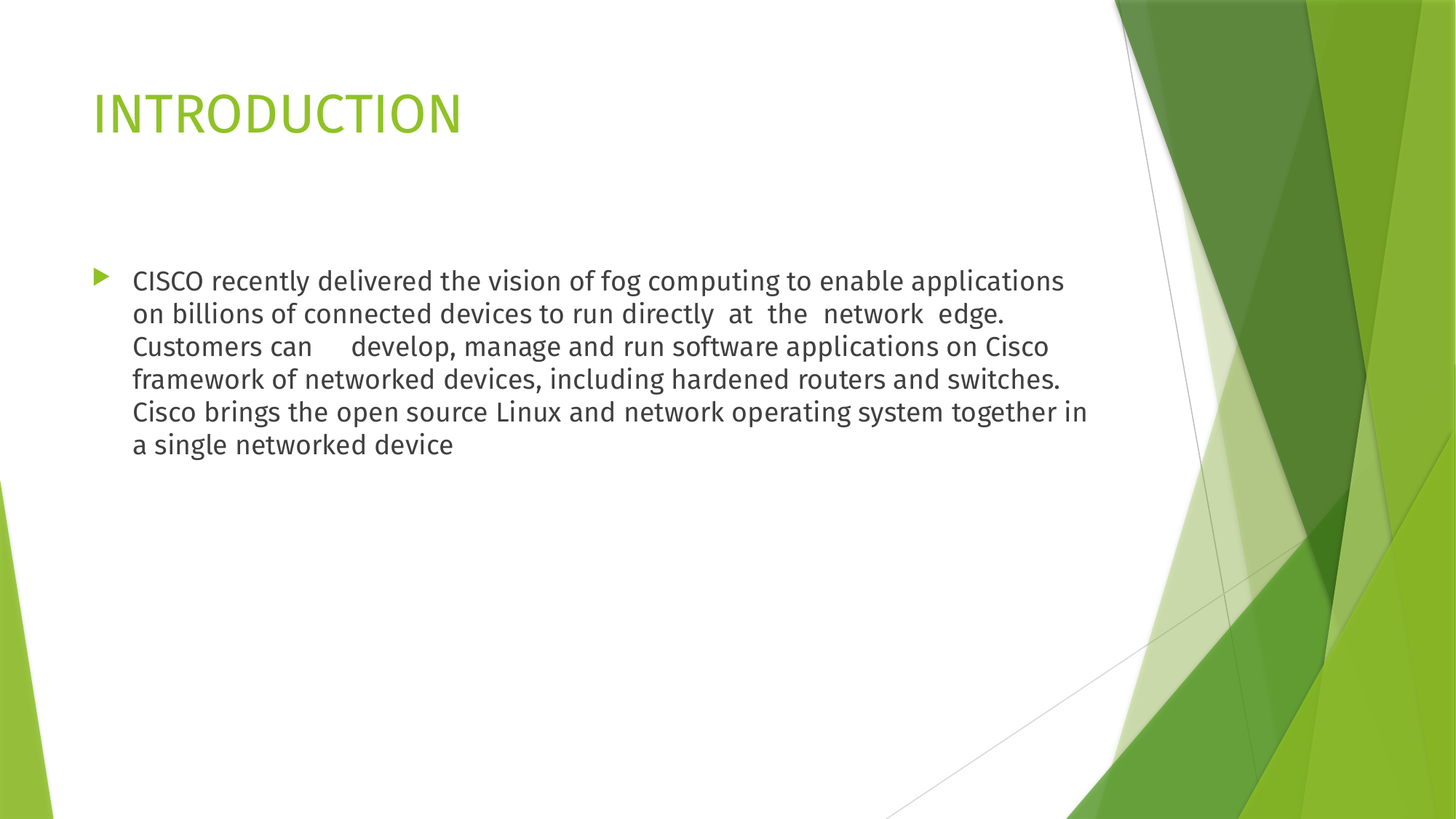

# INTRODUCTION
CISCO recently delivered the vision of fog computing to enable applications on billions of connected devices to run directly  at  the  network  edge. Customers can	develop, manage and run software applications on Cisco framework of networked devices, including hardened routers and switches. Cisco brings the open source Linux and network operating system together in a single networked device